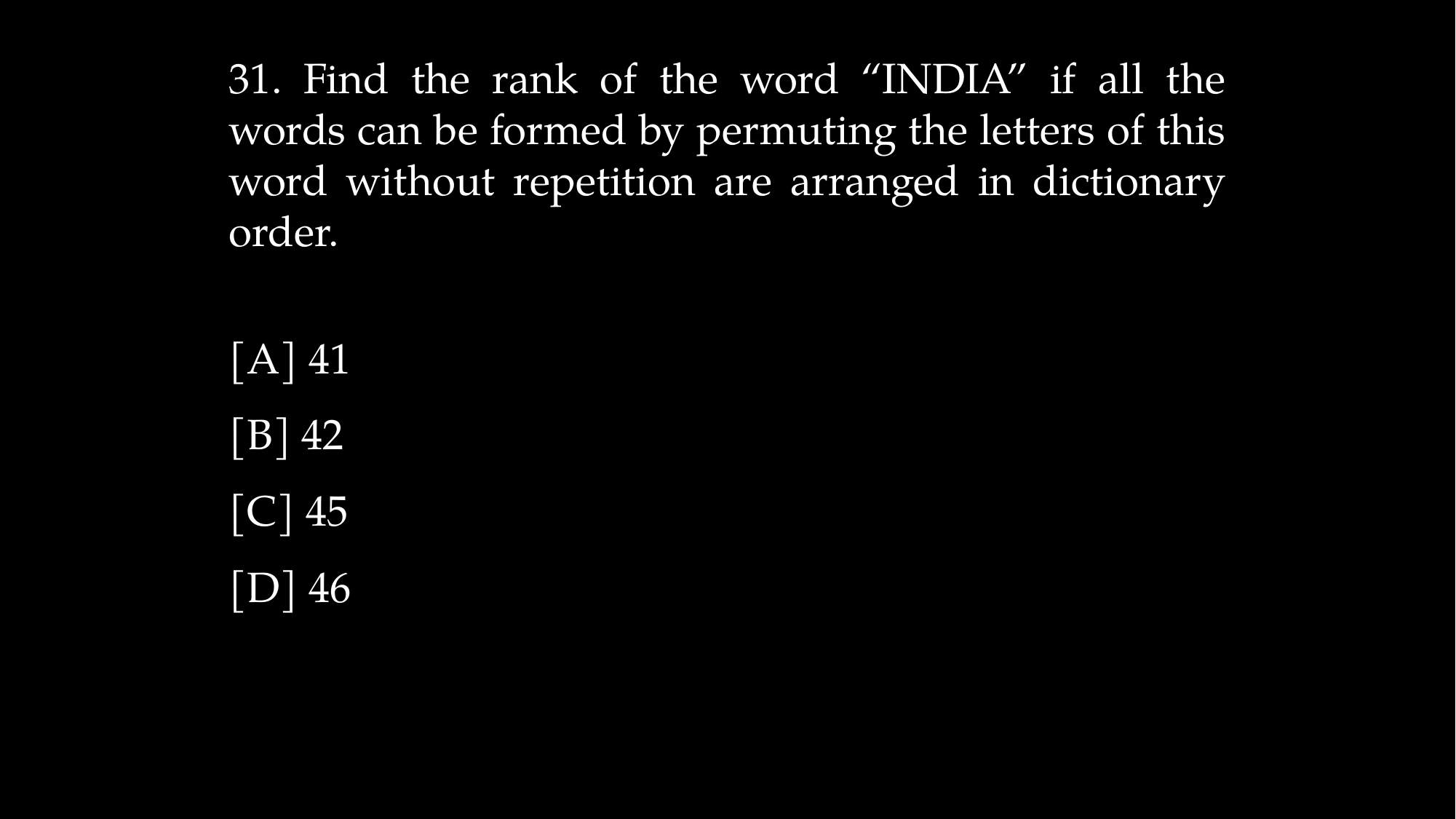

31. Find the rank of the word “INDIA” if all the words can be formed by permuting the letters of this word without repetition are arranged in dictionary order.

[A] 41
[B] 42
[C] 45
[D] 46